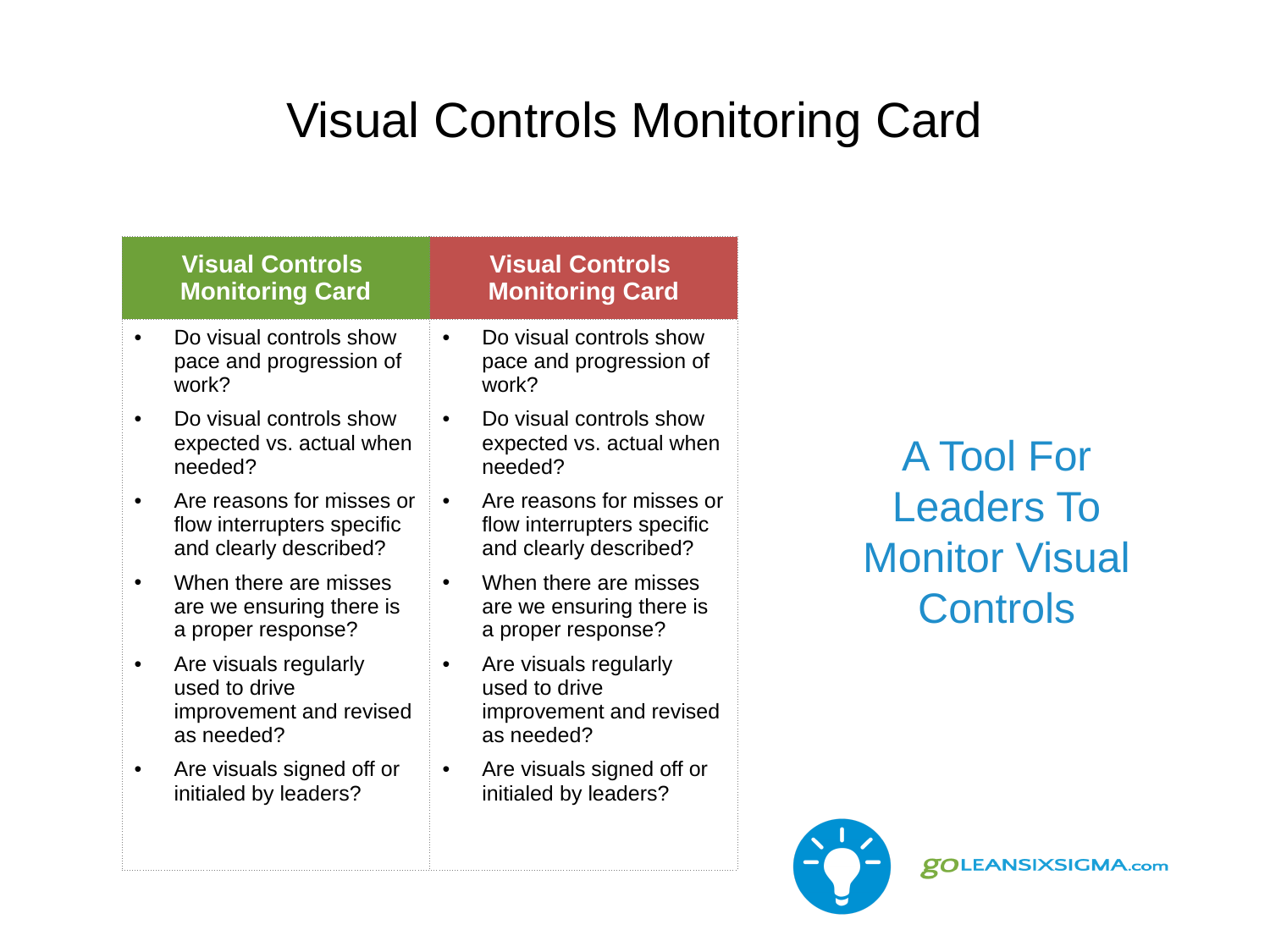

Visual Controls Monitoring Card
| Visual Controls Monitoring Card | Visual Controls Monitoring Card |
| --- | --- |
| Do visual controls show pace and progression of work? Do visual controls show expected vs. actual when needed? Are reasons for misses or flow interrupters specific and clearly described? When there are misses are we ensuring there is a proper response? Are visuals regularly used to drive improvement and revised as needed? Are visuals signed off or initialed by leaders? | Do visual controls show pace and progression of work? Do visual controls show expected vs. actual when needed? Are reasons for misses or flow interrupters specific and clearly described? When there are misses are we ensuring there is a proper response? Are visuals regularly used to drive improvement and revised as needed? Are visuals signed off or initialed by leaders? |
A Tool For Leaders To Monitor Visual Controls